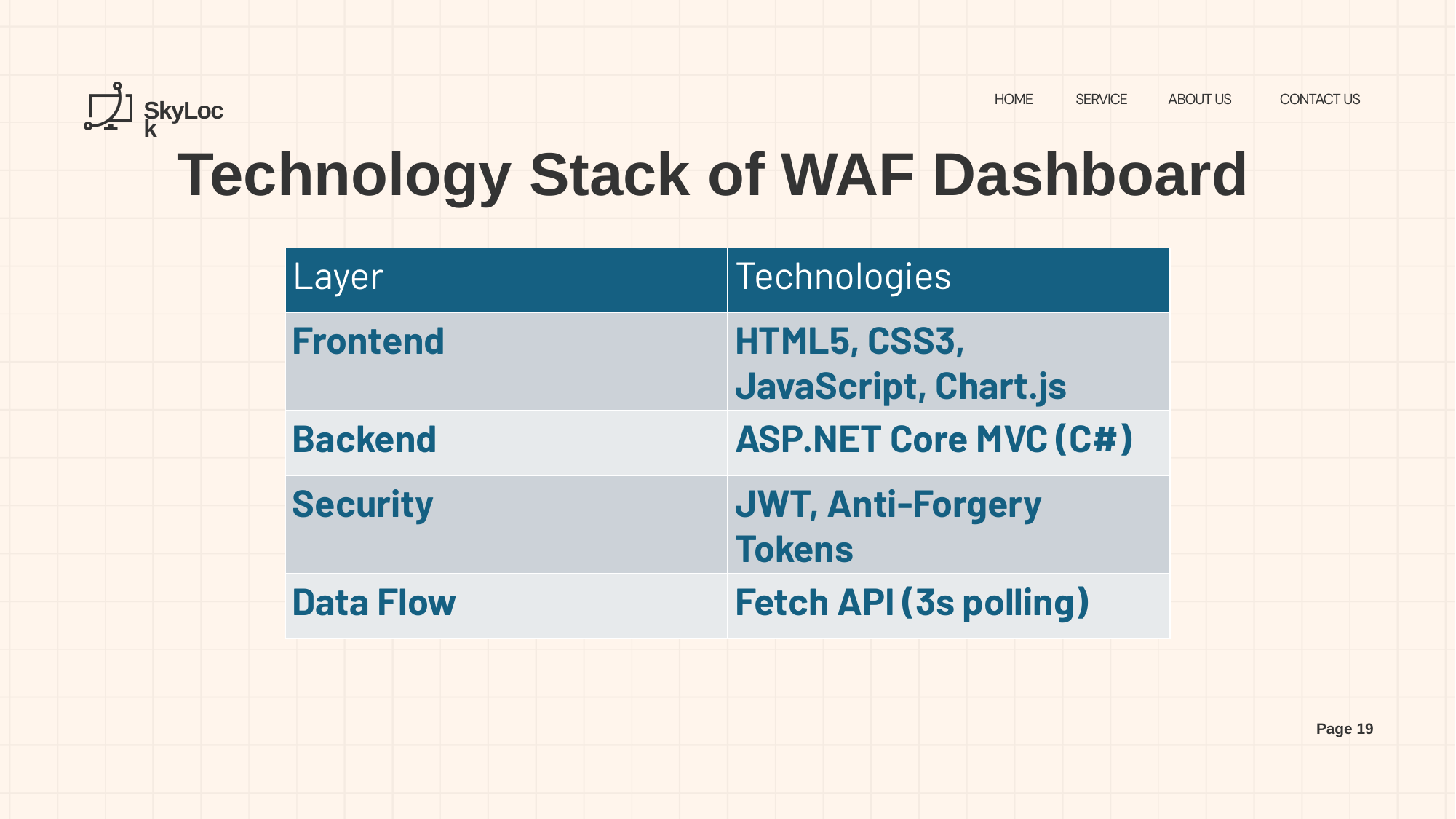

HOME
SERVICE
ABOUT US
CONTACT US
SkyLock
 Technology Stack of WAF Dashboard
| Layer | Technologies |
| --- | --- |
| Frontend | HTML5, CSS3, JavaScript, Chart.js |
| Backend | ASP.NET Core MVC (C#) |
| Security | JWT, Anti-Forgery Tokens |
| Data Flow | Fetch API (3s polling) |
Page 19